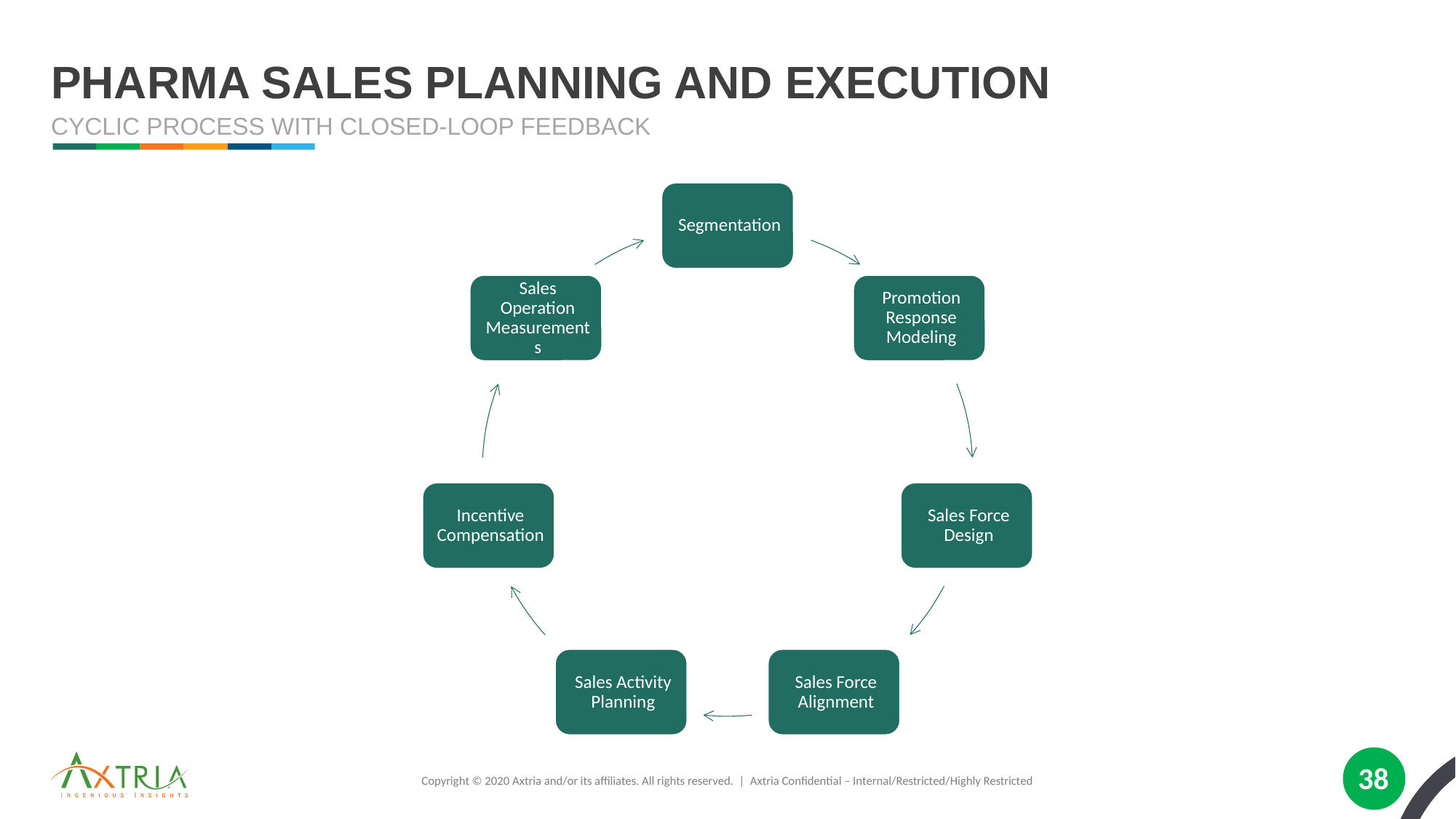

# Pharma sales planning and execution
Cyclic process with closed-loop feedback
Segmentation
Promotion Response Modeling
Sales Force Design
Sales Force Alignment
Sales Activity Planning
Incentive Compensation
Sales Operation Measurements